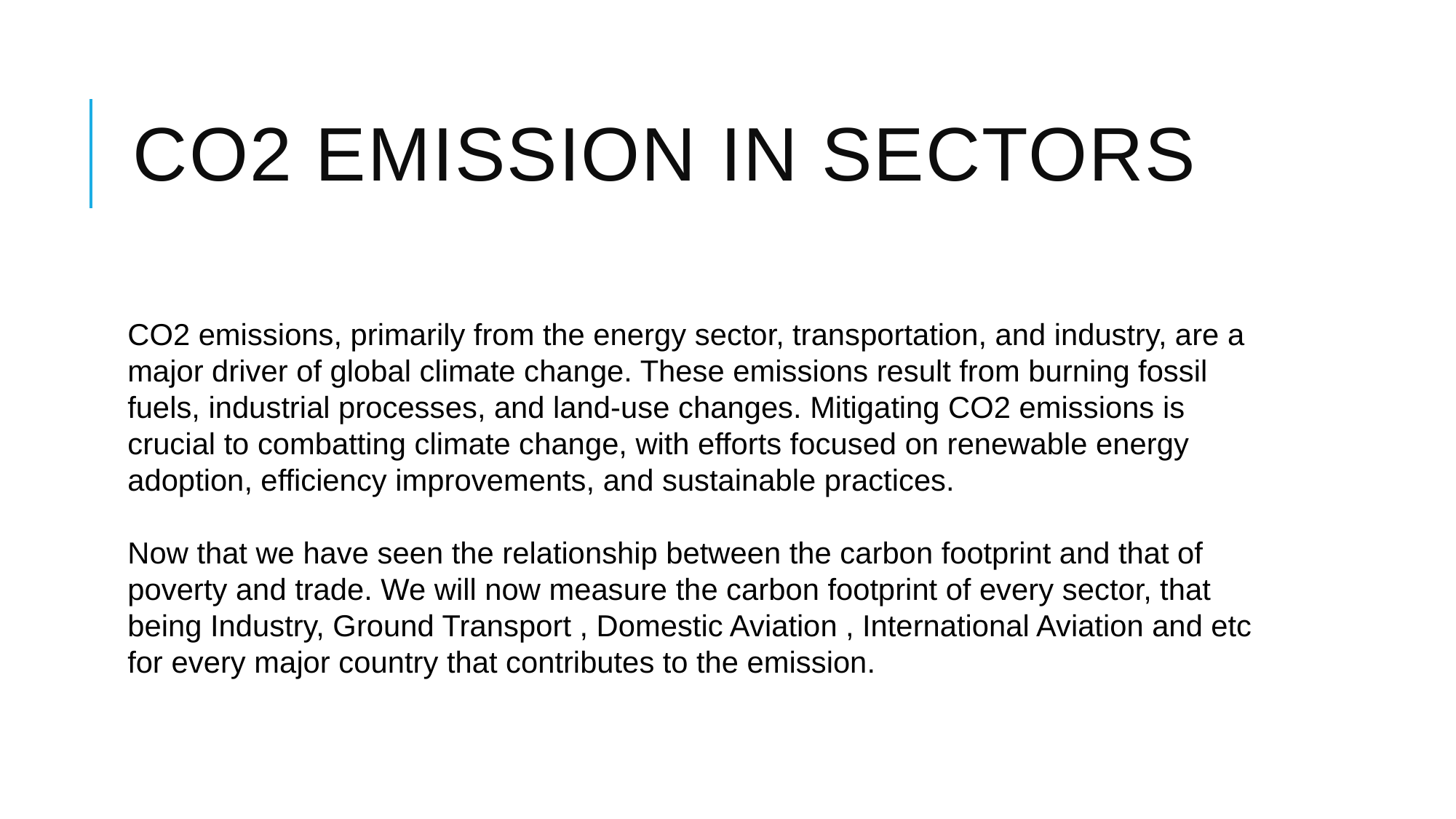

# CO2 EMISSION IN SECTORS

CO2 emissions, primarily from the energy sector, transportation, and industry, are a major driver of global climate change. These emissions result from burning fossil fuels, industrial processes, and land-use changes. Mitigating CO2 emissions is crucial to combatting climate change, with efforts focused on renewable energy adoption, efficiency improvements, and sustainable practices.
Now that we have seen the relationship between the carbon footprint and that of poverty and trade. We will now measure the carbon footprint of every sector, that being Industry, Ground Transport , Domestic Aviation , International Aviation and etc for every major country that contributes to the emission.